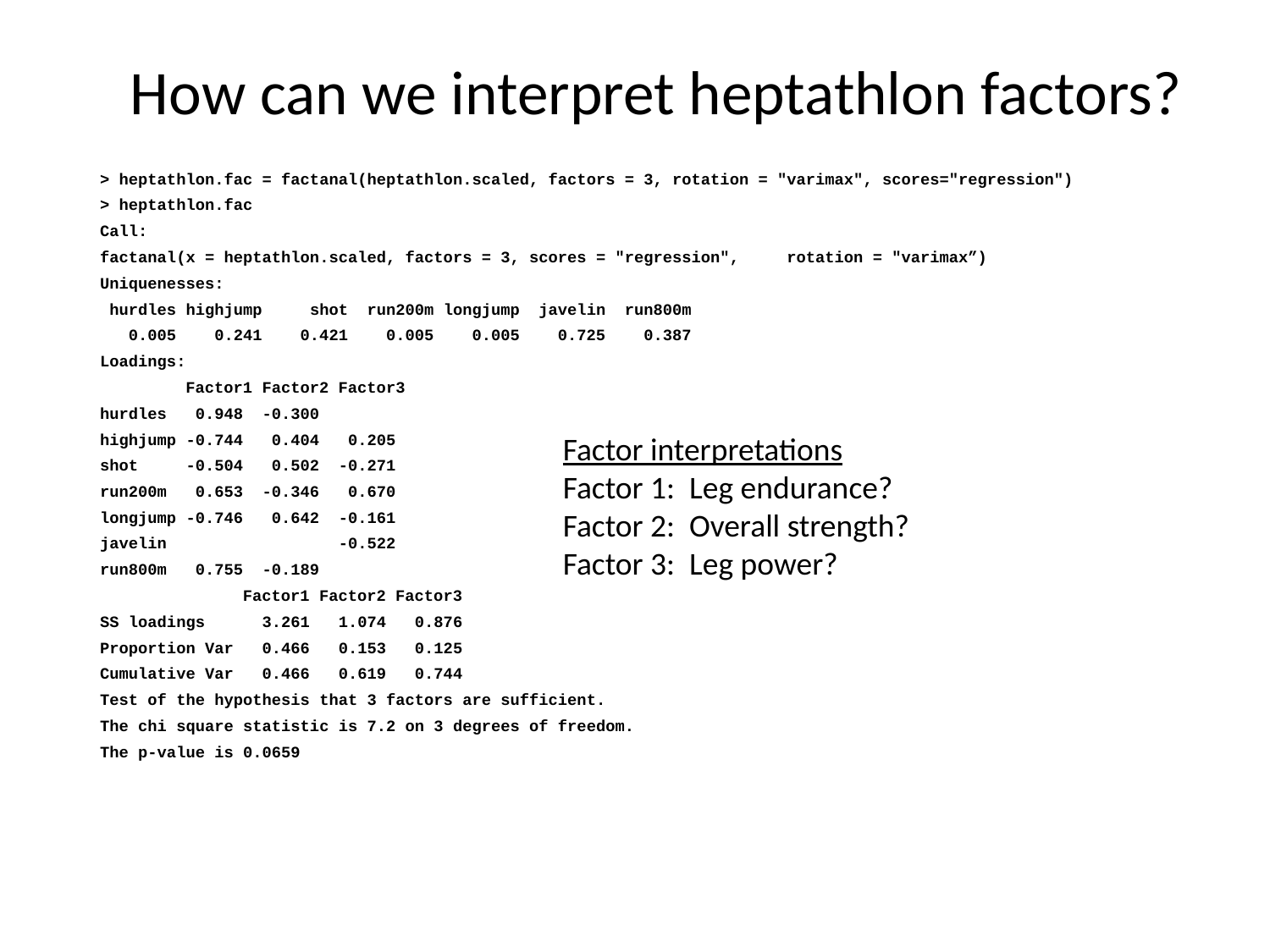

# How can we interpret heptathlon factors?
> heptathlon.fac = factanal(heptathlon.scaled, factors = 3, rotation = "varimax", scores="regression")
> heptathlon.fac
Call:
factanal(x = heptathlon.scaled, factors = 3, scores = "regression",     rotation = "varimax”)
Uniquenesses:
 hurdles highjump     shot  run200m longjump  javelin  run800m
   0.005    0.241    0.421    0.005    0.005    0.725    0.387
Loadings:
         Factor1 Factor2 Factor3
hurdles   0.948  -0.300
highjump -0.744   0.404   0.205
shot     -0.504   0.502  -0.271
run200m   0.653  -0.346   0.670
longjump -0.746   0.642  -0.161
javelin                  -0.522
run800m   0.755  -0.189
               Factor1 Factor2 Factor3
SS loadings      3.261   1.074   0.876
Proportion Var   0.466   0.153   0.125
Cumulative Var   0.466   0.619   0.744
Test of the hypothesis that 3 factors are sufficient.
The chi square statistic is 7.2 on 3 degrees of freedom.
The p-value is 0.0659
Factor interpretations
Factor 1:  Leg endurance?
Factor 2:  Overall strength?
Factor 3:  Leg power?